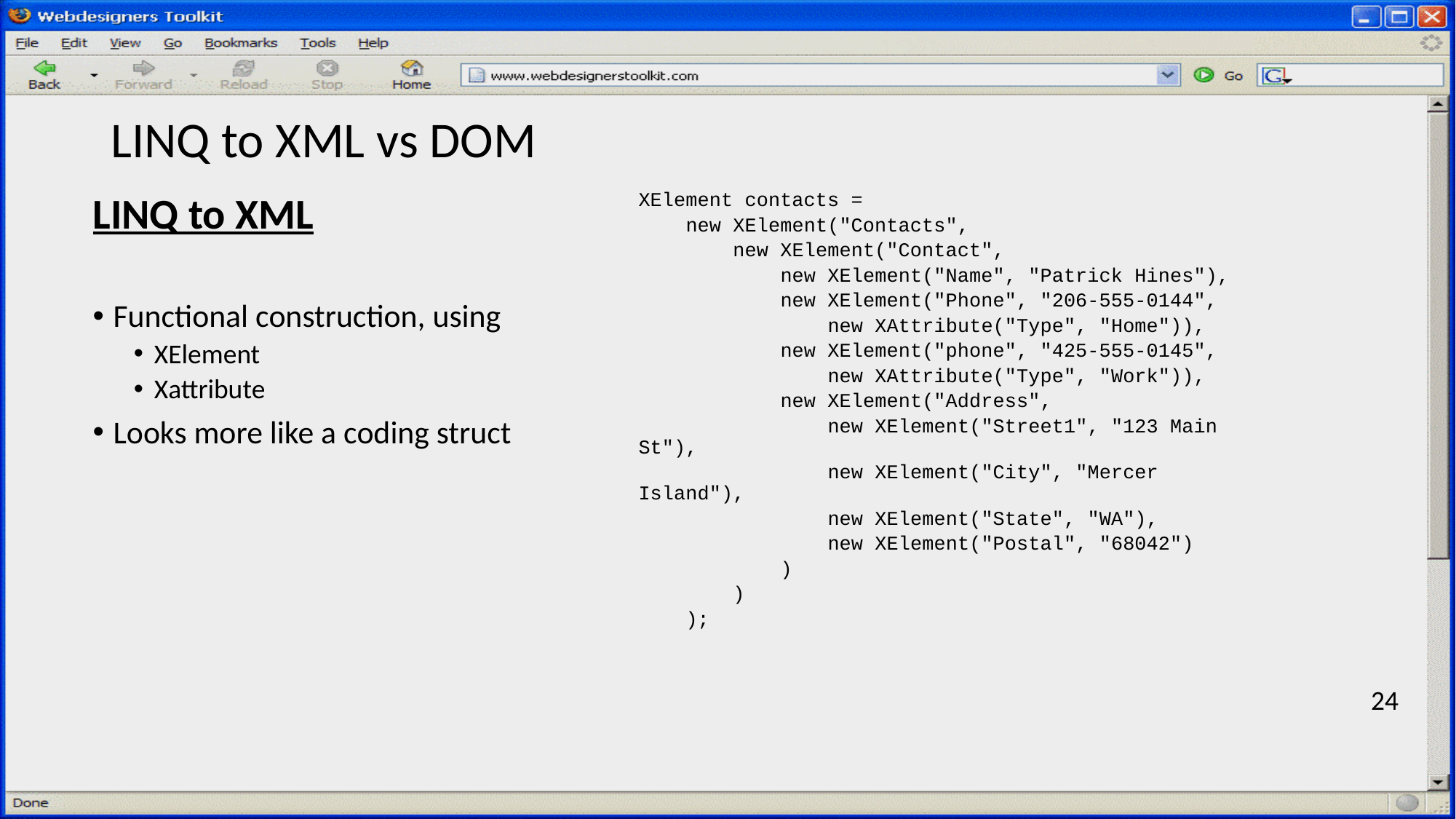

# LINQ to XML vs DOM
XElement contacts =
    new XElement("Contacts",
        new XElement("Contact",
            new XElement("Name", "Patrick Hines"),
            new XElement("Phone", "206-555-0144",
                new XAttribute("Type", "Home")),
            new XElement("phone", "425-555-0145",
                new XAttribute("Type", "Work")),
            new XElement("Address",
                new XElement("Street1", "123 Main St"),
                new XElement("City", "Mercer Island"),
                new XElement("State", "WA"),
                new XElement("Postal", "68042")
            )
        )
    );
LINQ to XML

Functional construction, using
XElement
Xattribute
Looks more like a coding struct

24